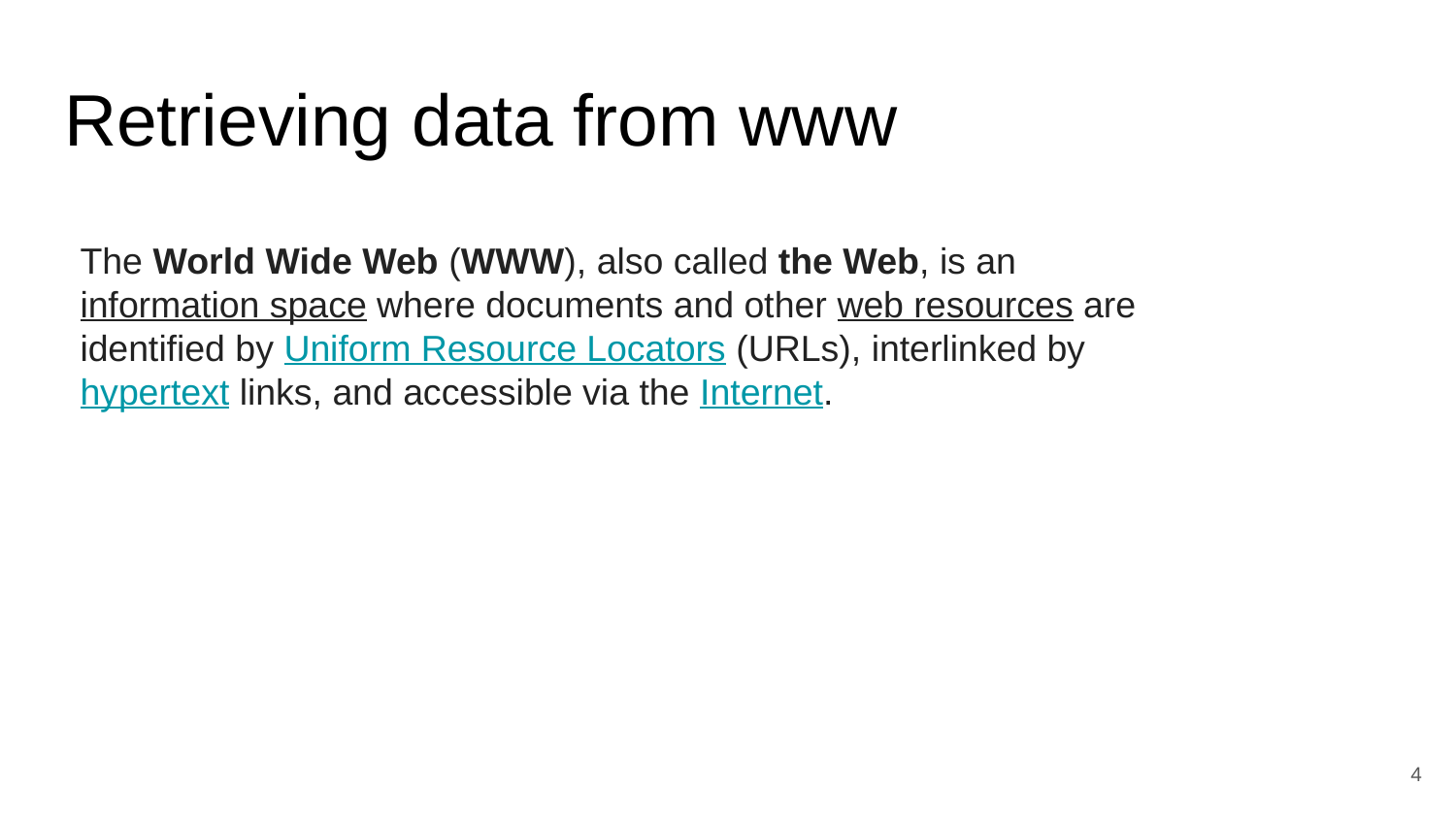

# Retrieving data from www
The World Wide Web (WWW), also called the Web, is an information space where documents and other web resources are identified by Uniform Resource Locators (URLs), interlinked by hypertext links, and accessible via the Internet.
4